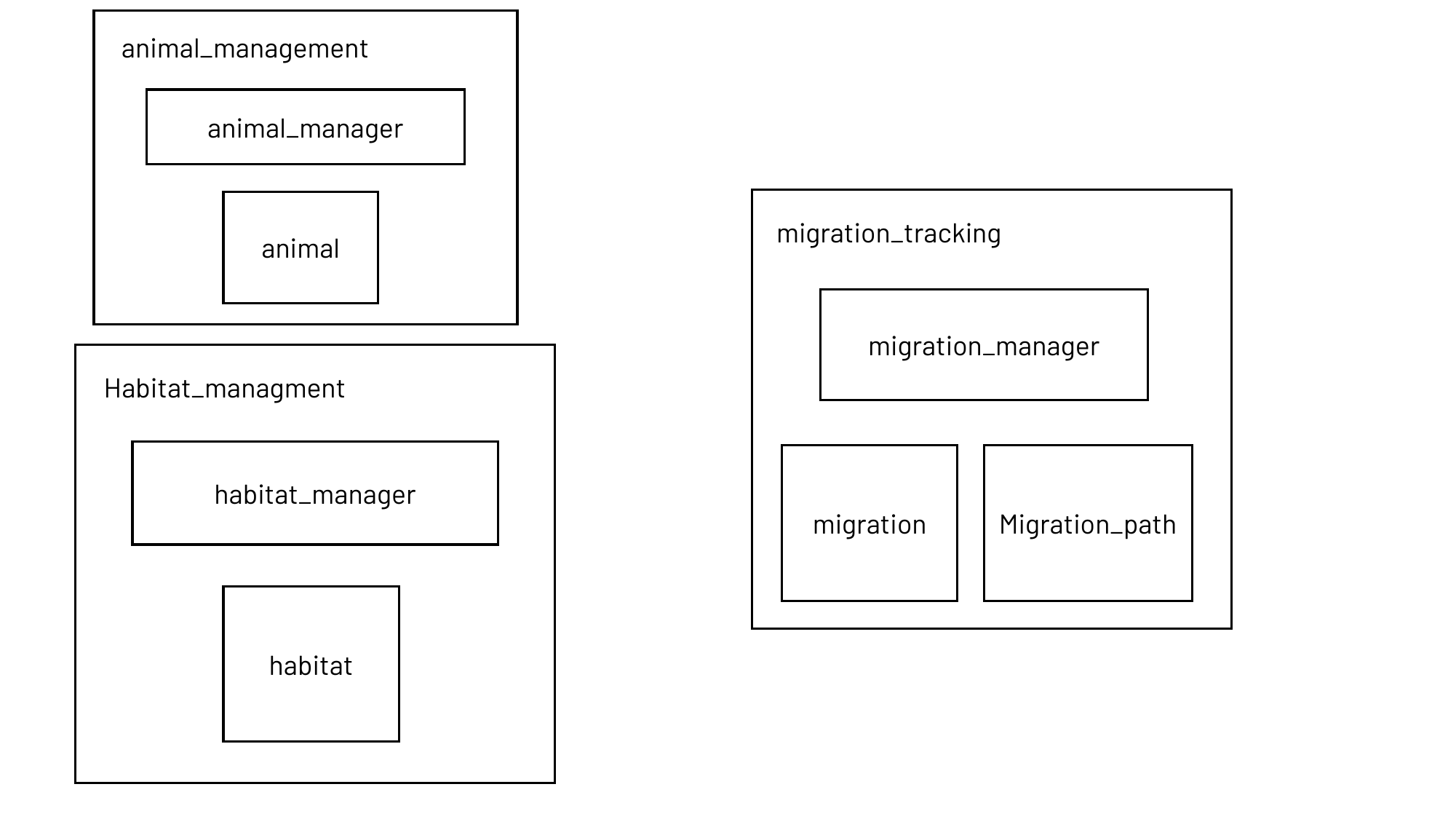

animal_management
animal_manager
animal

migration_tracking
migration_manager
migration
Migration_path

Habitat_managment
habitat_manager
habitat